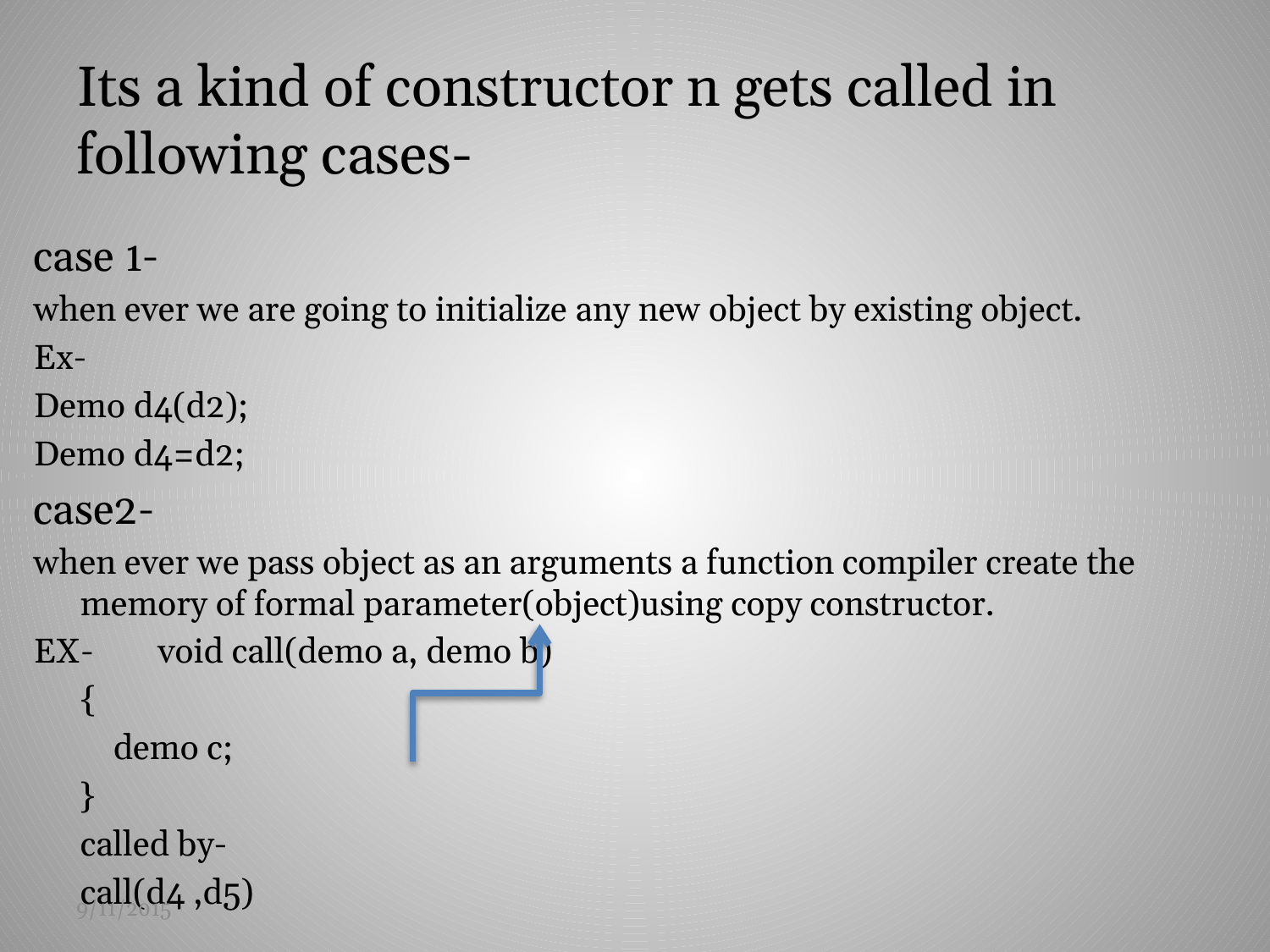

# Its a kind of constructor n gets called in following cases-
case 1-
when ever we are going to initialize any new object by existing object.
Ex-
Demo d4(d2);
Demo d4=d2;
case2-
when ever we pass object as an arguments a function compiler create the memory of formal parameter(object)using copy constructor.
EX-	void call(demo a, demo b)
			{
			    demo c;
			}
	called by-
			call(d4 ,d5)
9/11/2015